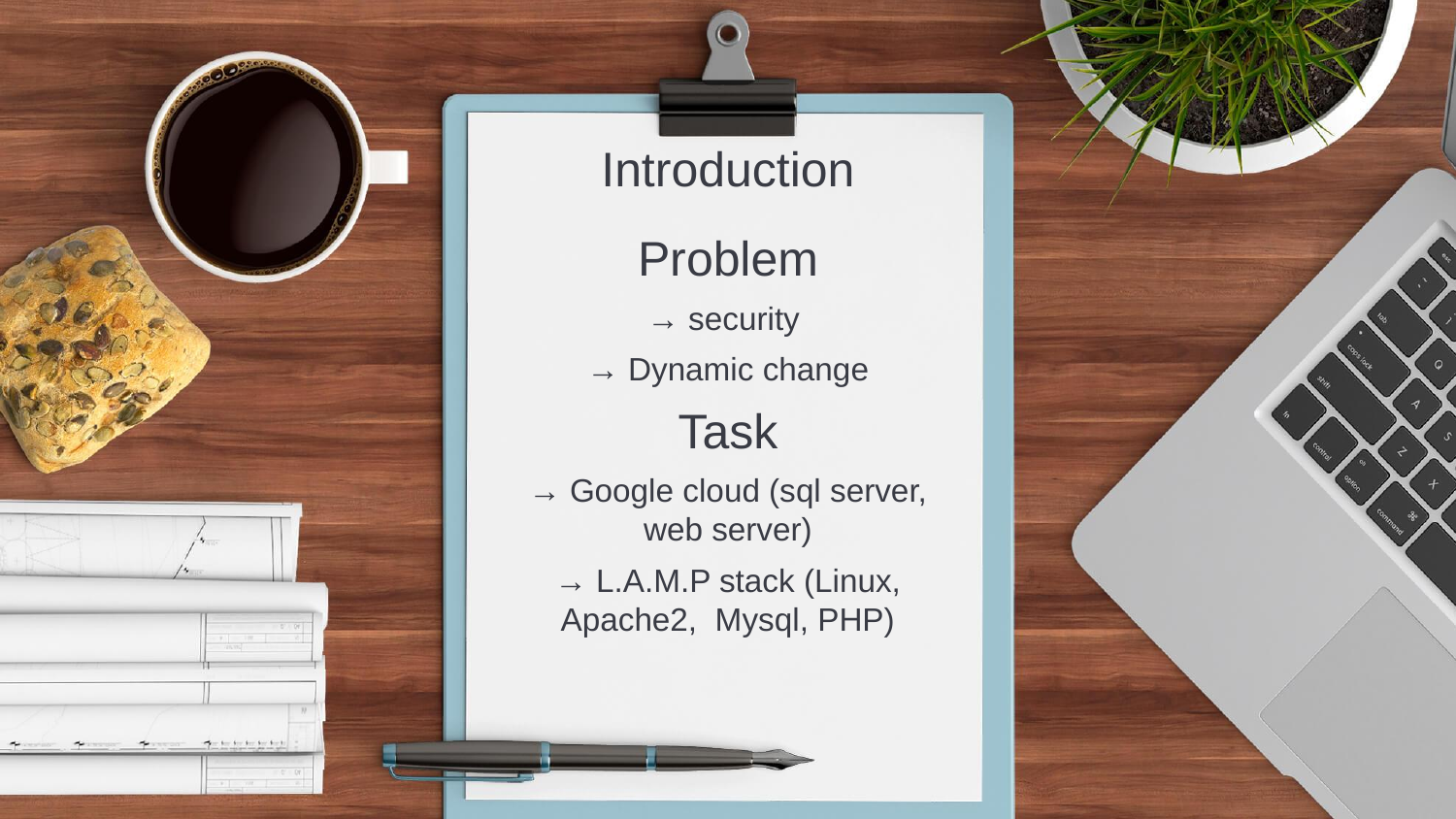

Problem
→ security
→ Dynamic change
Task
→ Google cloud (sql server, web server)
→ L.A.M.P stack (Linux, Apache2,  Mysql, PHP)
Introduction